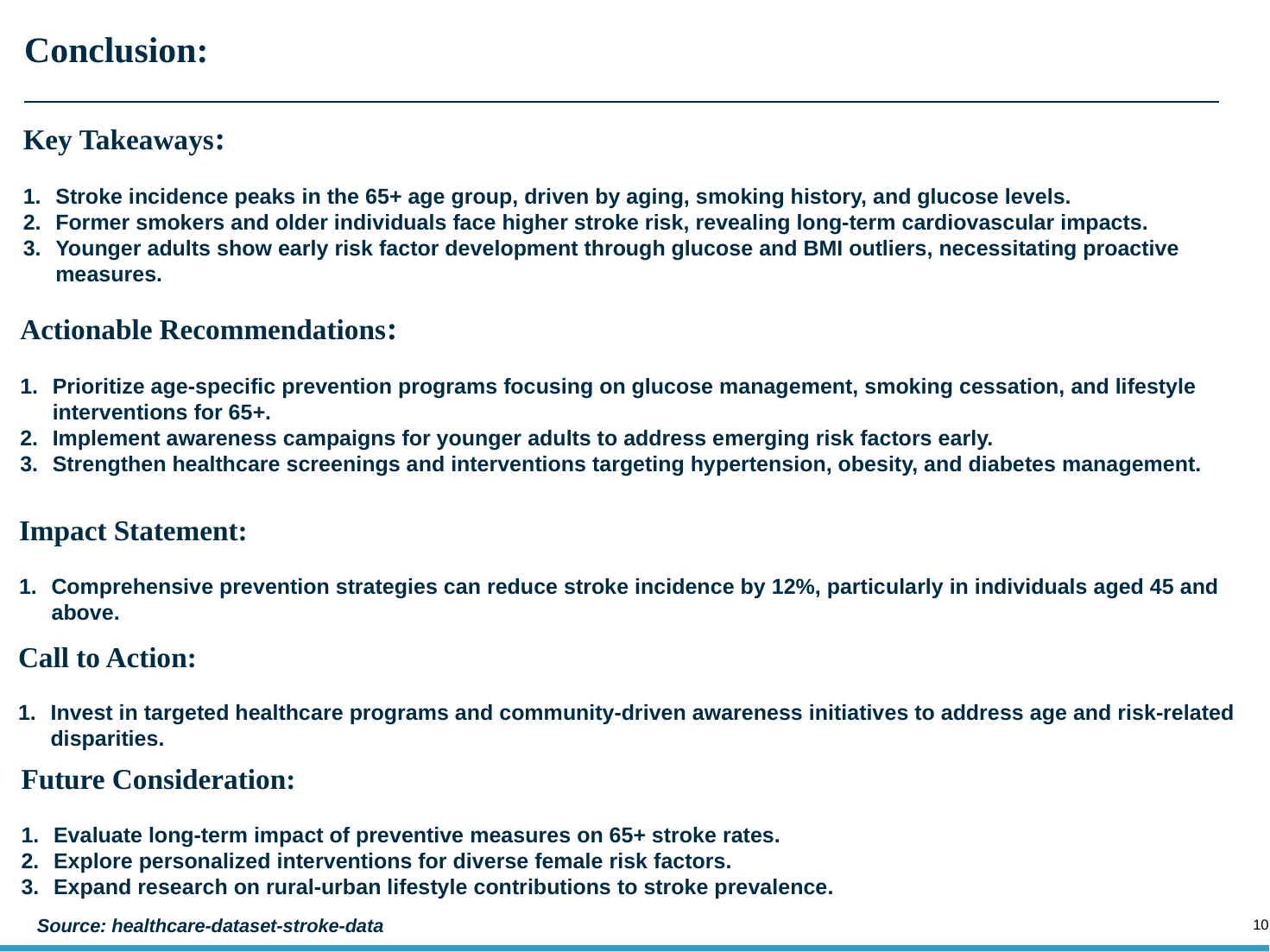

# Conclusion:
Key Takeaways:
Stroke incidence peaks in the 65+ age group, driven by aging, smoking history, and glucose levels.
Former smokers and older individuals face higher stroke risk, revealing long-term cardiovascular impacts.
Younger adults show early risk factor development through glucose and BMI outliers, necessitating proactive measures.
Actionable Recommendations:
Prioritize age-specific prevention programs focusing on glucose management, smoking cessation, and lifestyle interventions for 65+.
Implement awareness campaigns for younger adults to address emerging risk factors early.
Strengthen healthcare screenings and interventions targeting hypertension, obesity, and diabetes management.
Impact Statement:
Comprehensive prevention strategies can reduce stroke incidence by 12%, particularly in individuals aged 45 and above.
Call to Action:
Invest in targeted healthcare programs and community-driven awareness initiatives to address age and risk-related disparities.
Future Consideration:
Evaluate long-term impact of preventive measures on 65+ stroke rates.
Explore personalized interventions for diverse female risk factors.
Expand research on rural-urban lifestyle contributions to stroke prevalence.
Source: healthcare-dataset-stroke-data